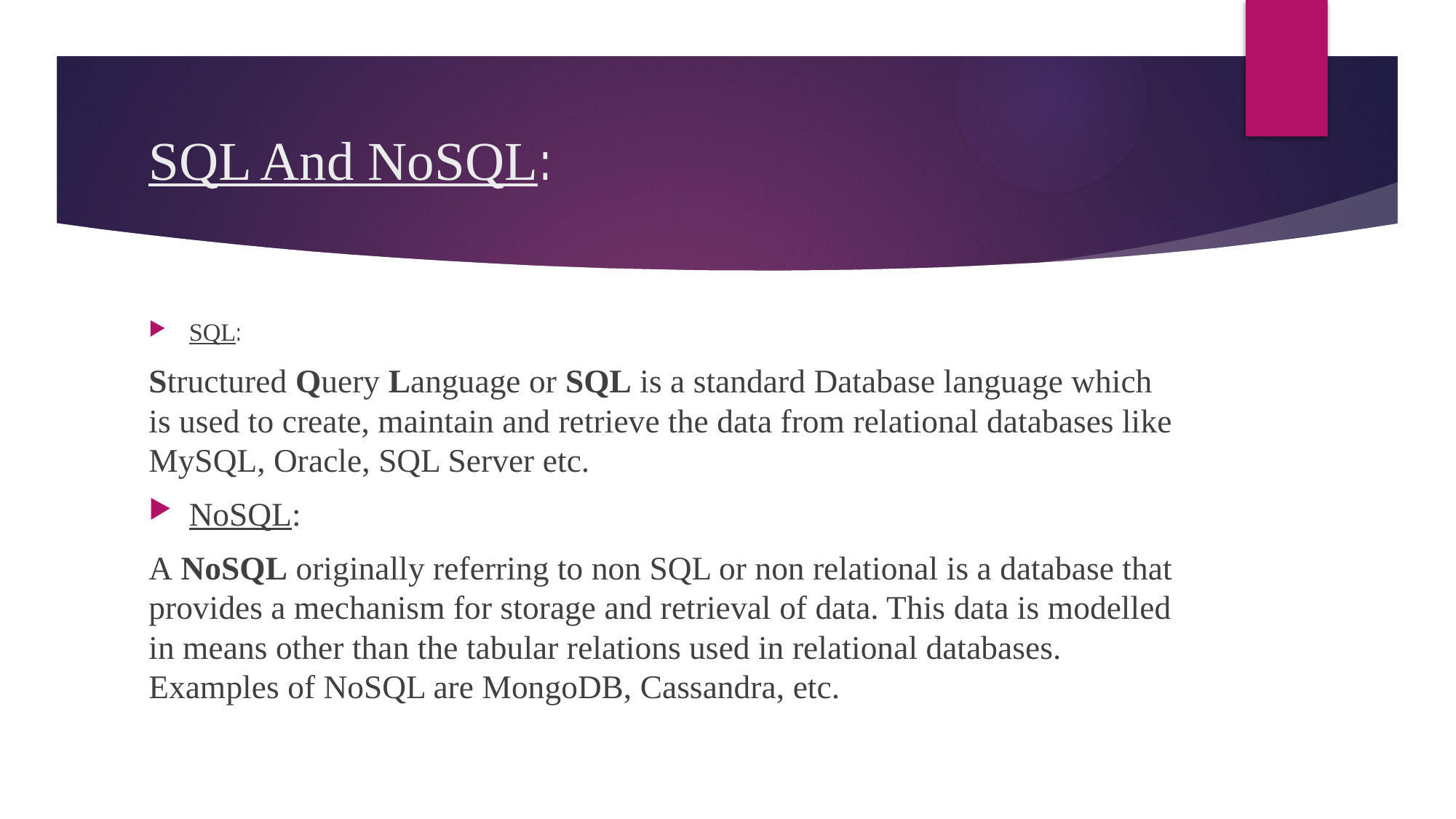

# SQL And NoSQL:
SQL:
Structured Query Language or SQL is a standard Database language which is used to create, maintain and retrieve the data from relational databases like MySQL, Oracle, SQL Server etc.
NoSQL:
A NoSQL originally referring to non SQL or non relational is a database that provides a mechanism for storage and retrieval of data. This data is modelled in means other than the tabular relations used in relational databases. Examples of NoSQL are MongoDB, Cassandra, etc.